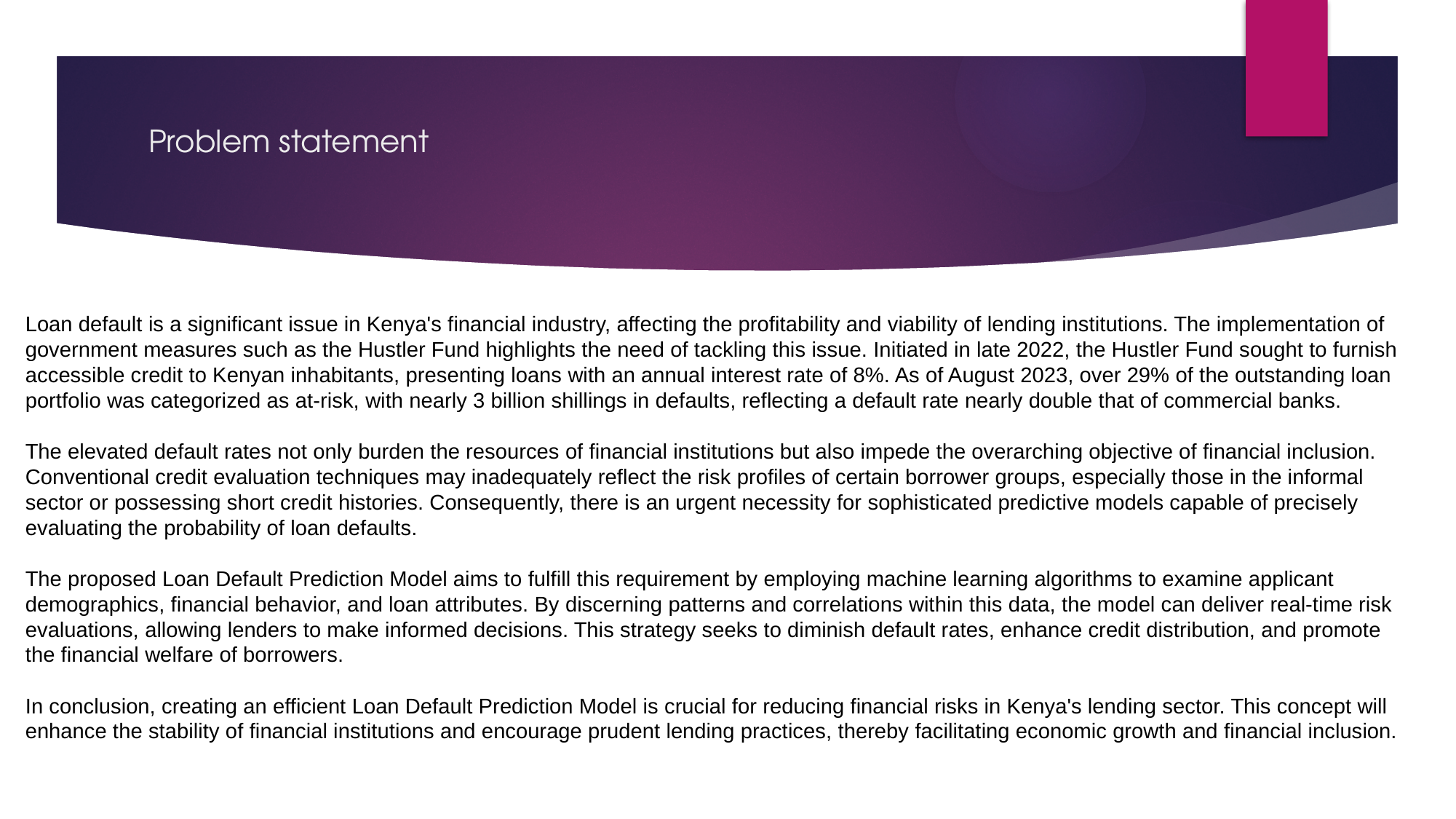

# Problem statement
Loan default is a significant issue in Kenya's financial industry, affecting the profitability and viability of lending institutions. The implementation of government measures such as the Hustler Fund highlights the need of tackling this issue. Initiated in late 2022, the Hustler Fund sought to furnish accessible credit to Kenyan inhabitants, presenting loans with an annual interest rate of 8%. As of August 2023, over 29% of the outstanding loan portfolio was categorized as at-risk, with nearly 3 billion shillings in defaults, reflecting a default rate nearly double that of commercial banks.

The elevated default rates not only burden the resources of financial institutions but also impede the overarching objective of financial inclusion. Conventional credit evaluation techniques may inadequately reflect the risk profiles of certain borrower groups, especially those in the informal sector or possessing short credit histories. Consequently, there is an urgent necessity for sophisticated predictive models capable of precisely evaluating the probability of loan defaults.

The proposed Loan Default Prediction Model aims to fulfill this requirement by employing machine learning algorithms to examine applicant demographics, financial behavior, and loan attributes. By discerning patterns and correlations within this data, the model can deliver real-time risk evaluations, allowing lenders to make informed decisions. This strategy seeks to diminish default rates, enhance credit distribution, and promote the financial welfare of borrowers.

In conclusion, creating an efficient Loan Default Prediction Model is crucial for reducing financial risks in Kenya's lending sector. This concept will enhance the stability of financial institutions and encourage prudent lending practices, thereby facilitating economic growth and financial inclusion.